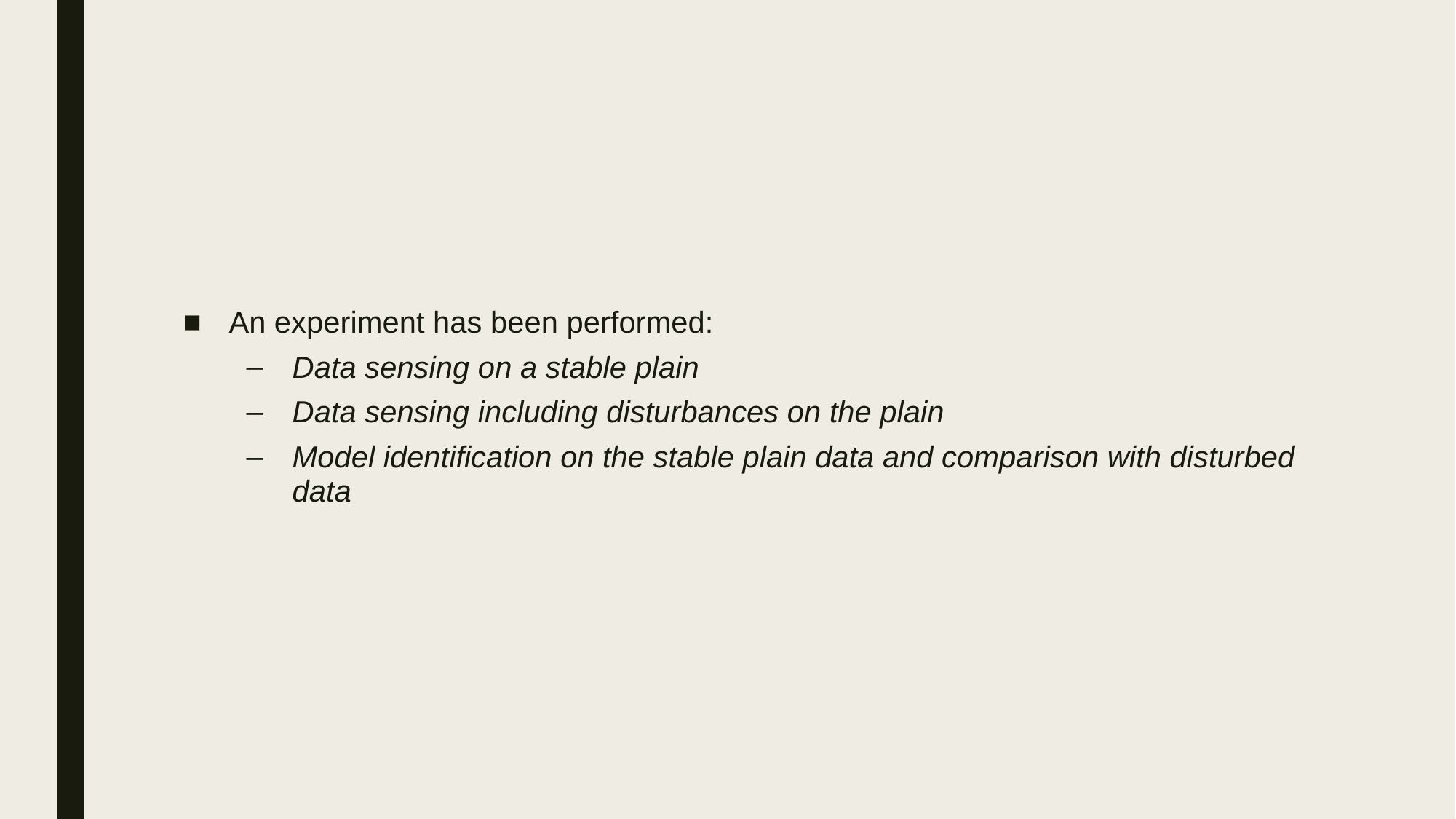

An experiment has been performed:
Data sensing on a stable plain
Data sensing including disturbances on the plain
Model identification on the stable plain data and comparison with disturbed data